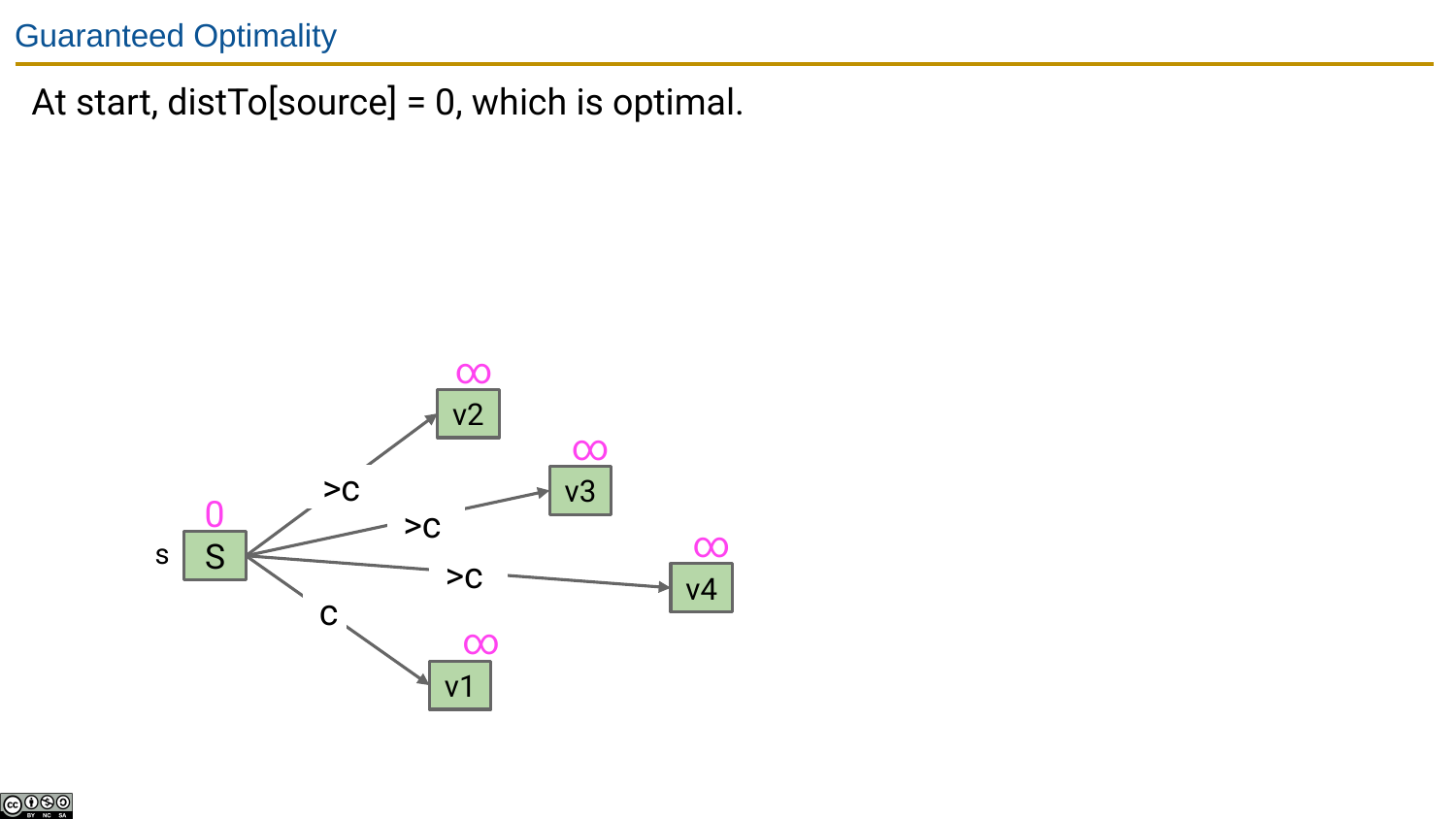

# Guaranteed Optimality
At start, distTo[source] = 0, which is optimal.
∞
v2
∞
>c
v3
0
>c
∞
s
S
>c
v4
c
∞
v1